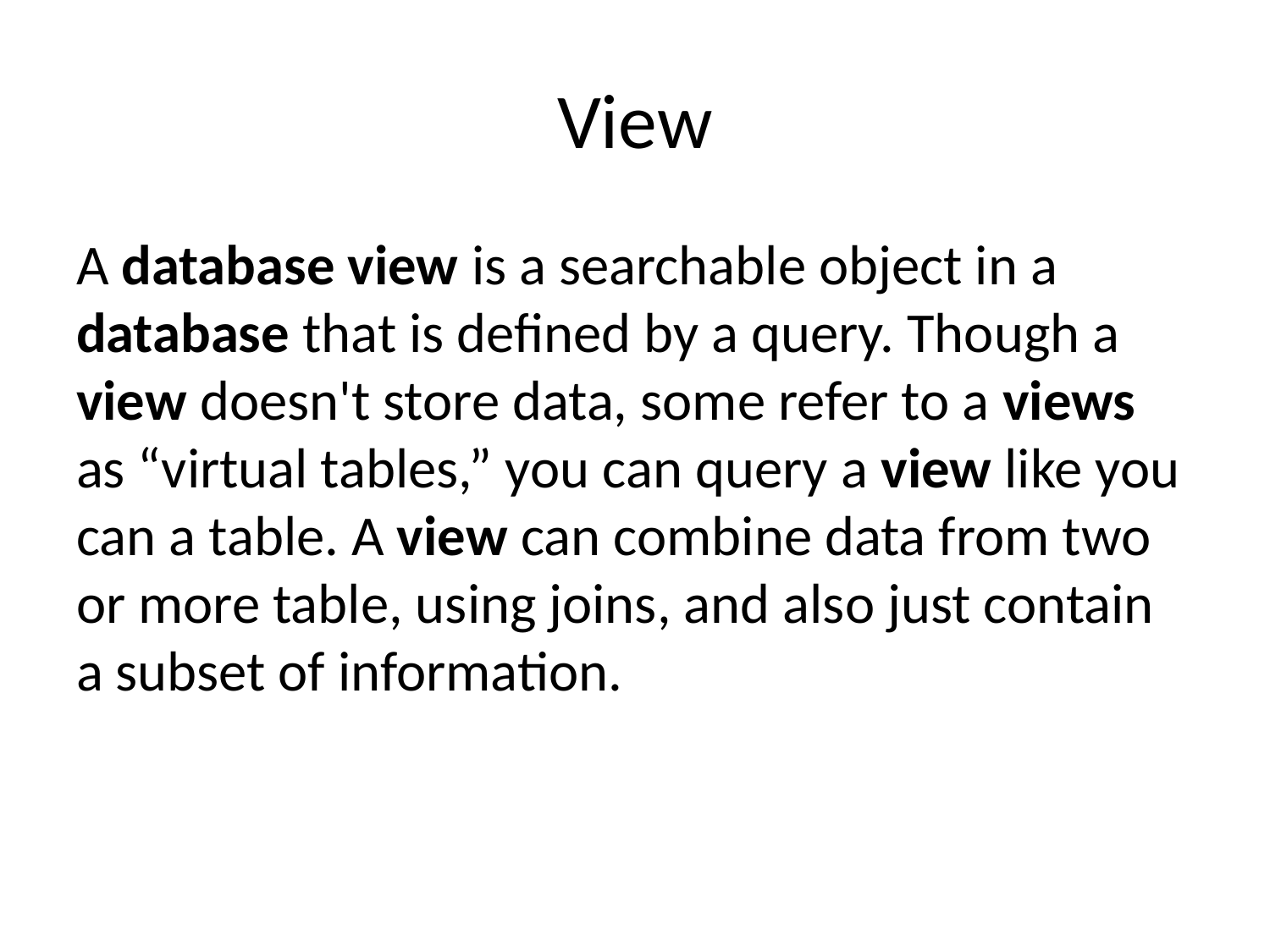

# View
A database view is a searchable object in a database that is defined by a query. Though a view doesn't store data, some refer to a views as “virtual tables,” you can query a view like you can a table. A view can combine data from two or more table, using joins, and also just contain a subset of information.